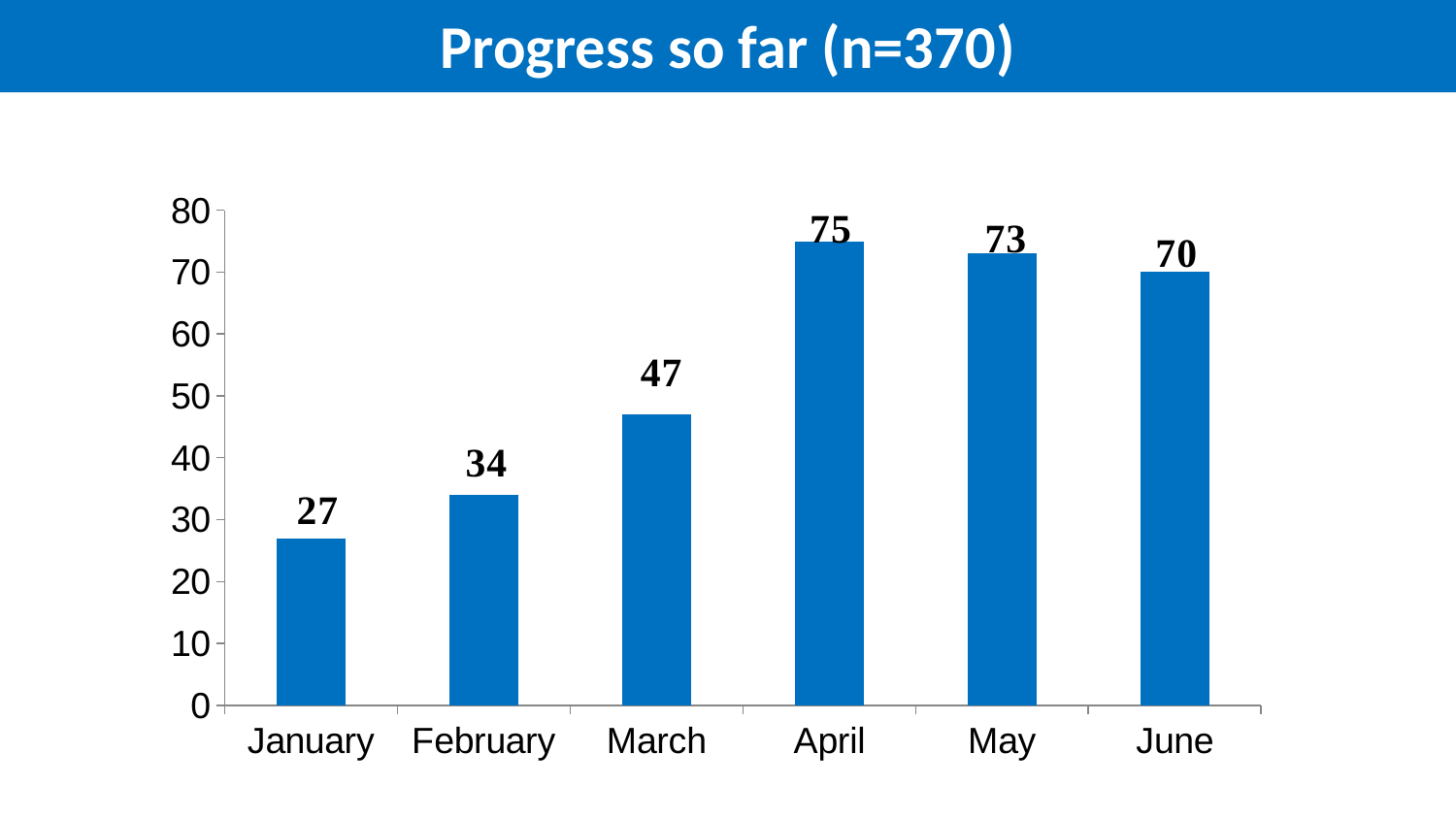

Progress so far (n=370)

### Chart

| Category |  |
|---|---|
| January | 27.0 |
| February | 34.0 |
| March | 47.0 |
| April | 75.0 |
| May | 73.0 |
| June | 70.0 |